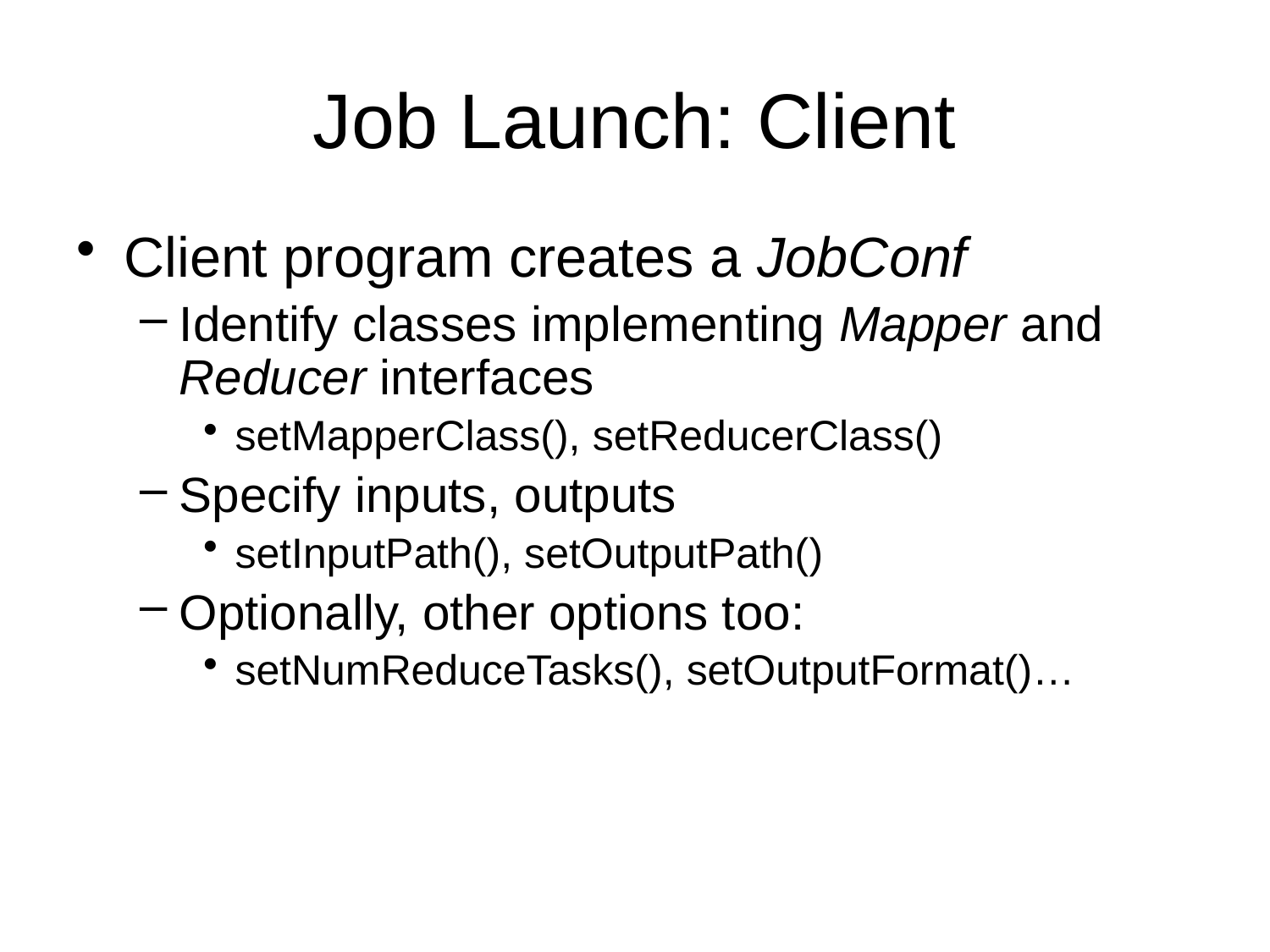

# Job Launch: Client
Client program creates a JobConf
Identify classes implementing Mapper and Reducer interfaces
setMapperClass(), setReducerClass()
Specify inputs, outputs
setInputPath(), setOutputPath()
Optionally, other options too:
setNumReduceTasks(), setOutputFormat()…